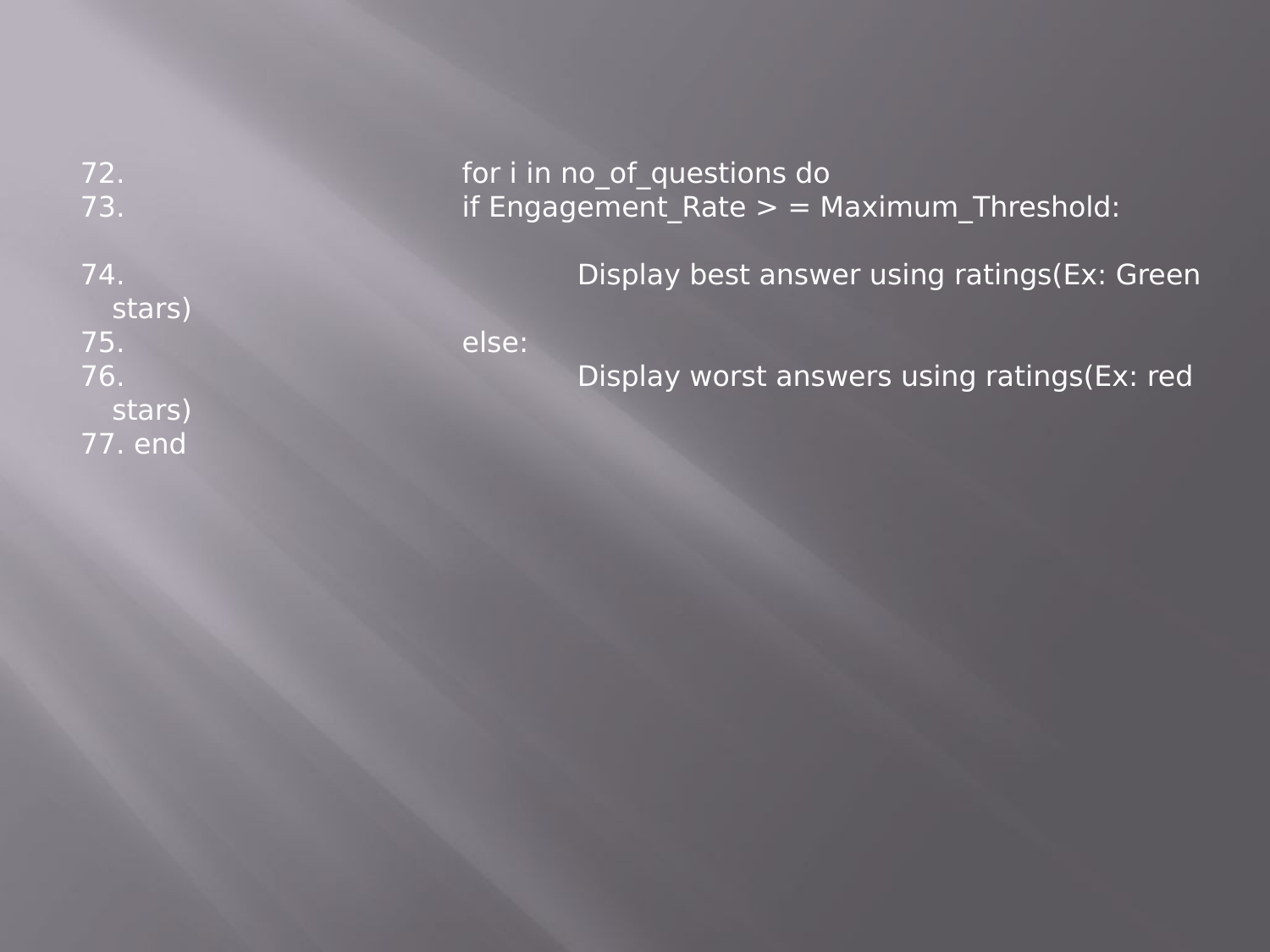

#
72.                                      for i in no_of_questions do
73.                                      if Engagement_Rate > = Maximum_Threshold:
74.                                                   Display best answer using ratings(Ex: Green stars)
75.                                      else:
76.                                                   Display worst answers using ratings(Ex: red stars)
77. end